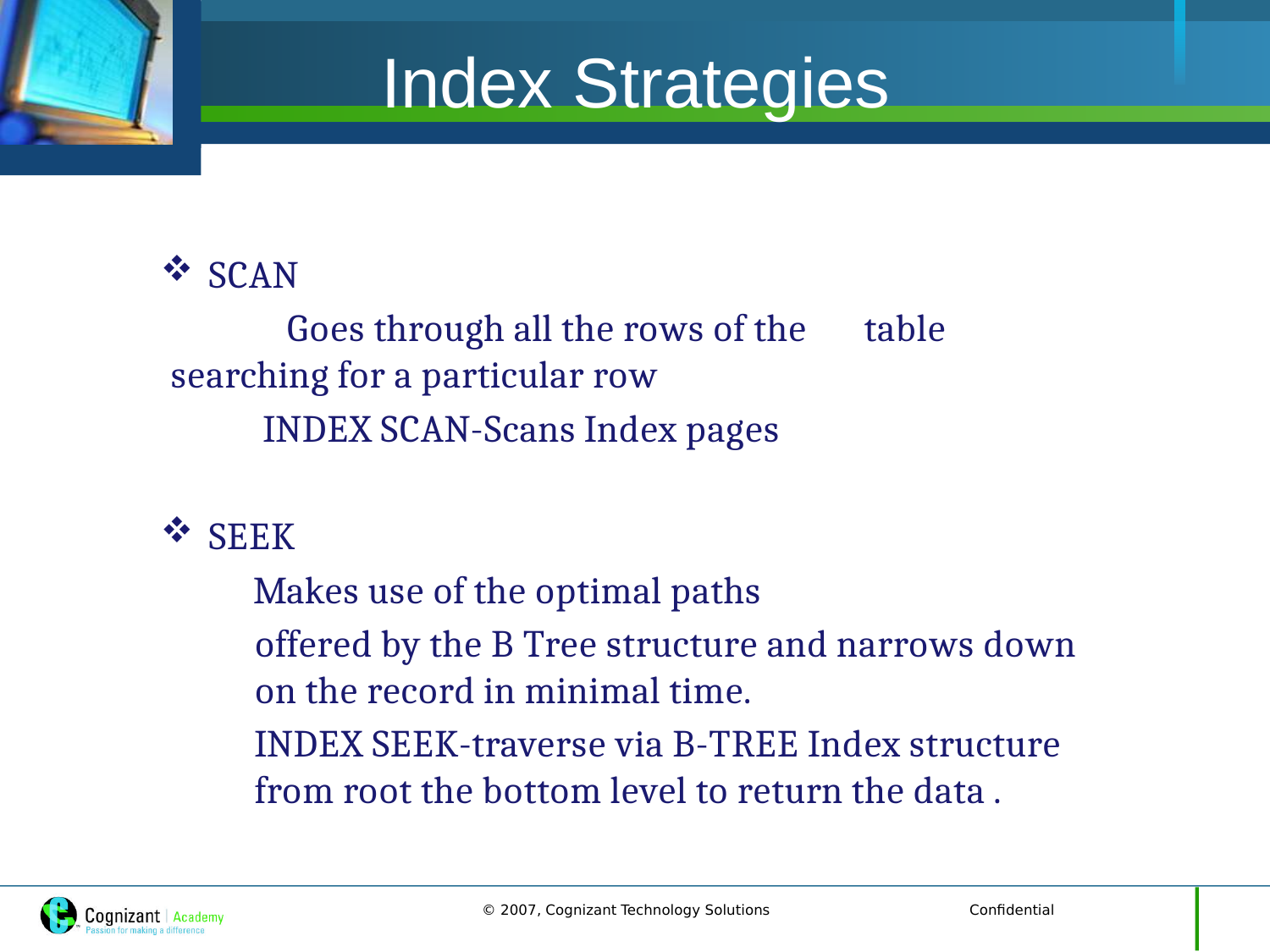

# Index Strategies
SCAN
 	Goes through all the rows of the      	table searching for a particular row
		 INDEX SCAN-Scans Index pages

SEEK
Makes use of the optimal paths
offered by the B Tree structure and narrows down on the record in minimal time.
		INDEX SEEK-traverse via B-TREE Index structure from root the bottom level to return the data .